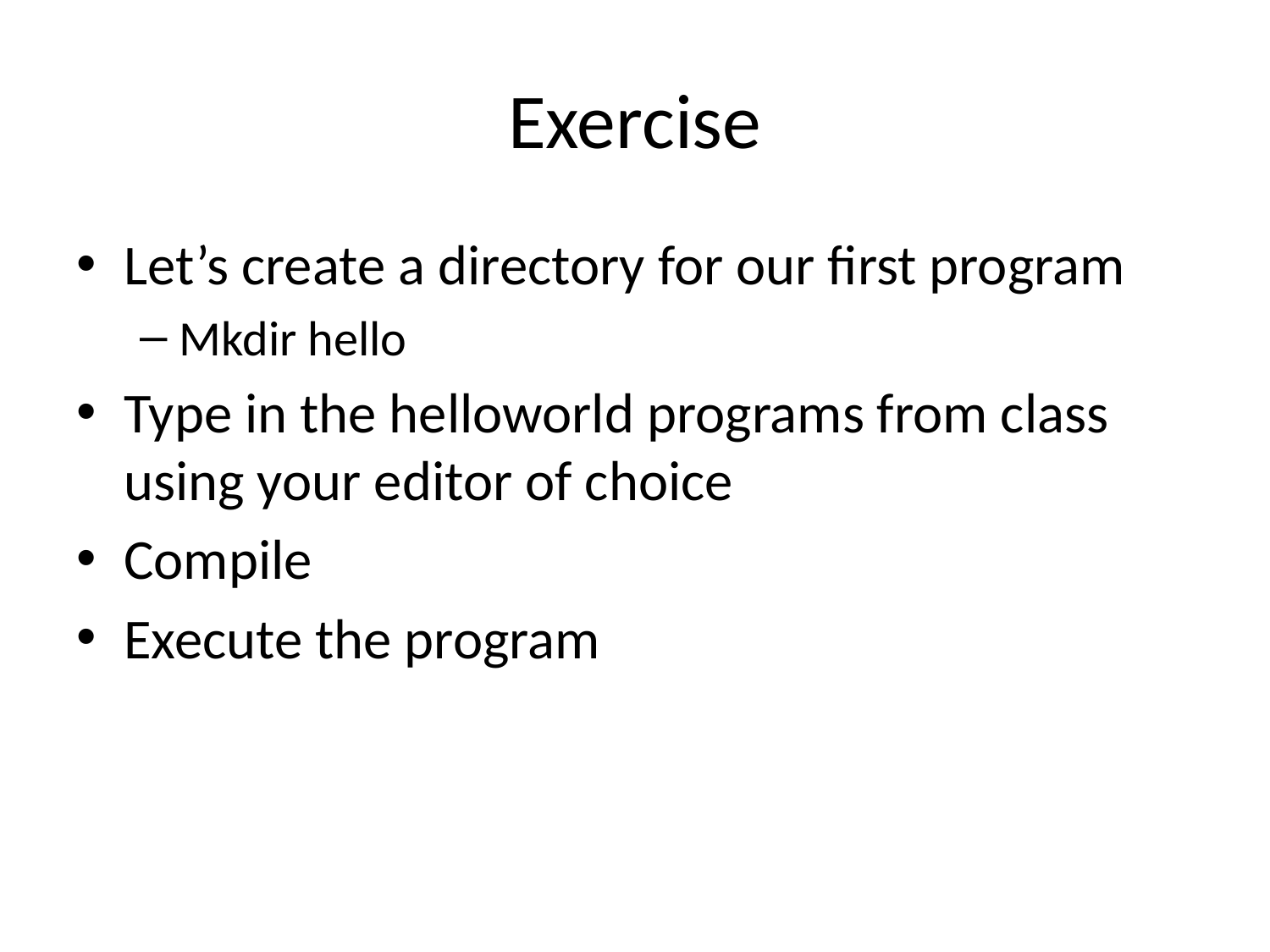

# Exercise
Let’s create a directory for our first program
Mkdir hello
Type in the helloworld programs from class using your editor of choice
Compile
Execute the program